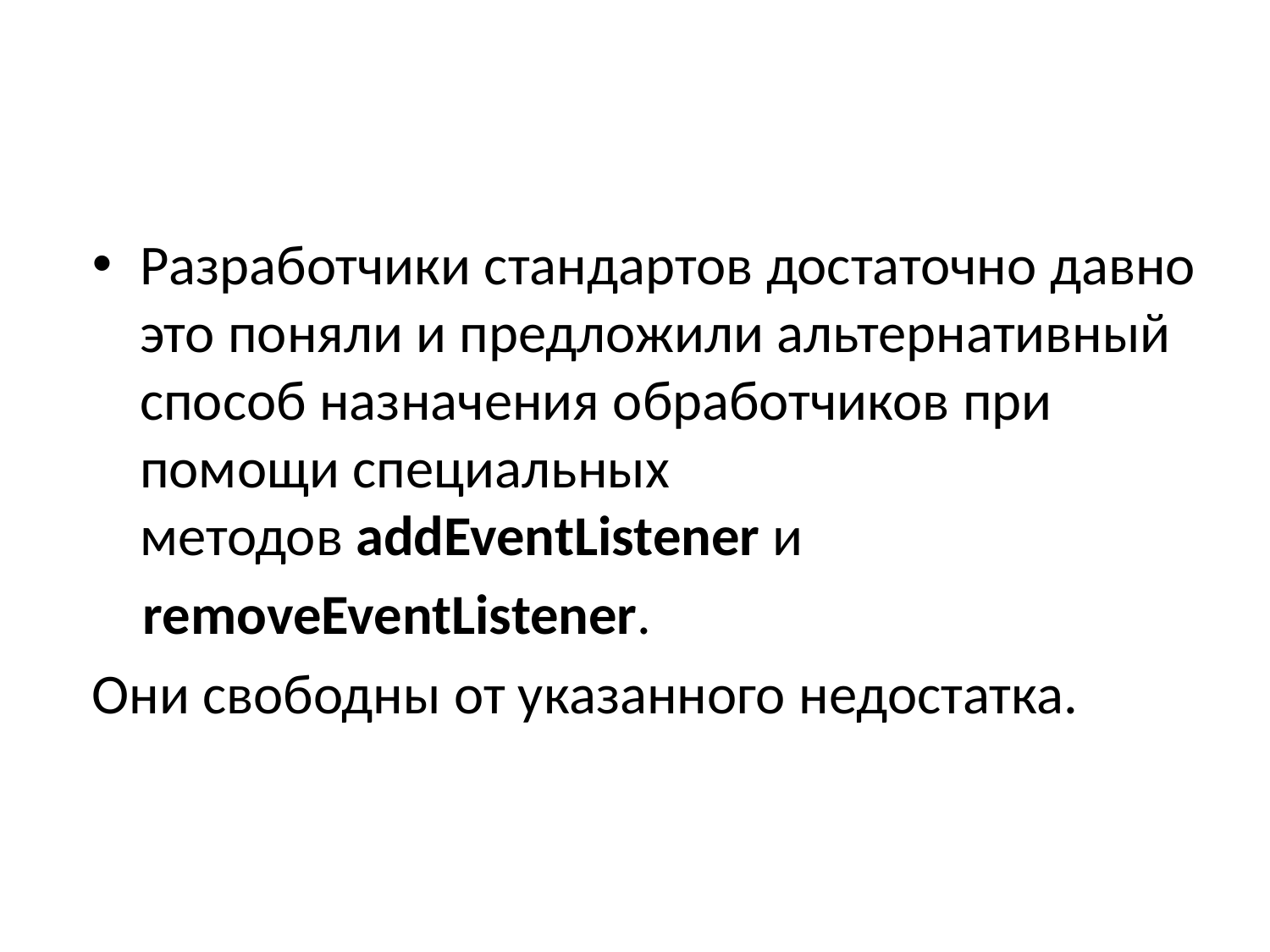

#
Разработчики стандартов достаточно давно это поняли и предложили альтернативный способ назначения обработчиков при помощи специальных методов addEventListener и
    removeEventListener.
Они свободны от указанного недостатка.